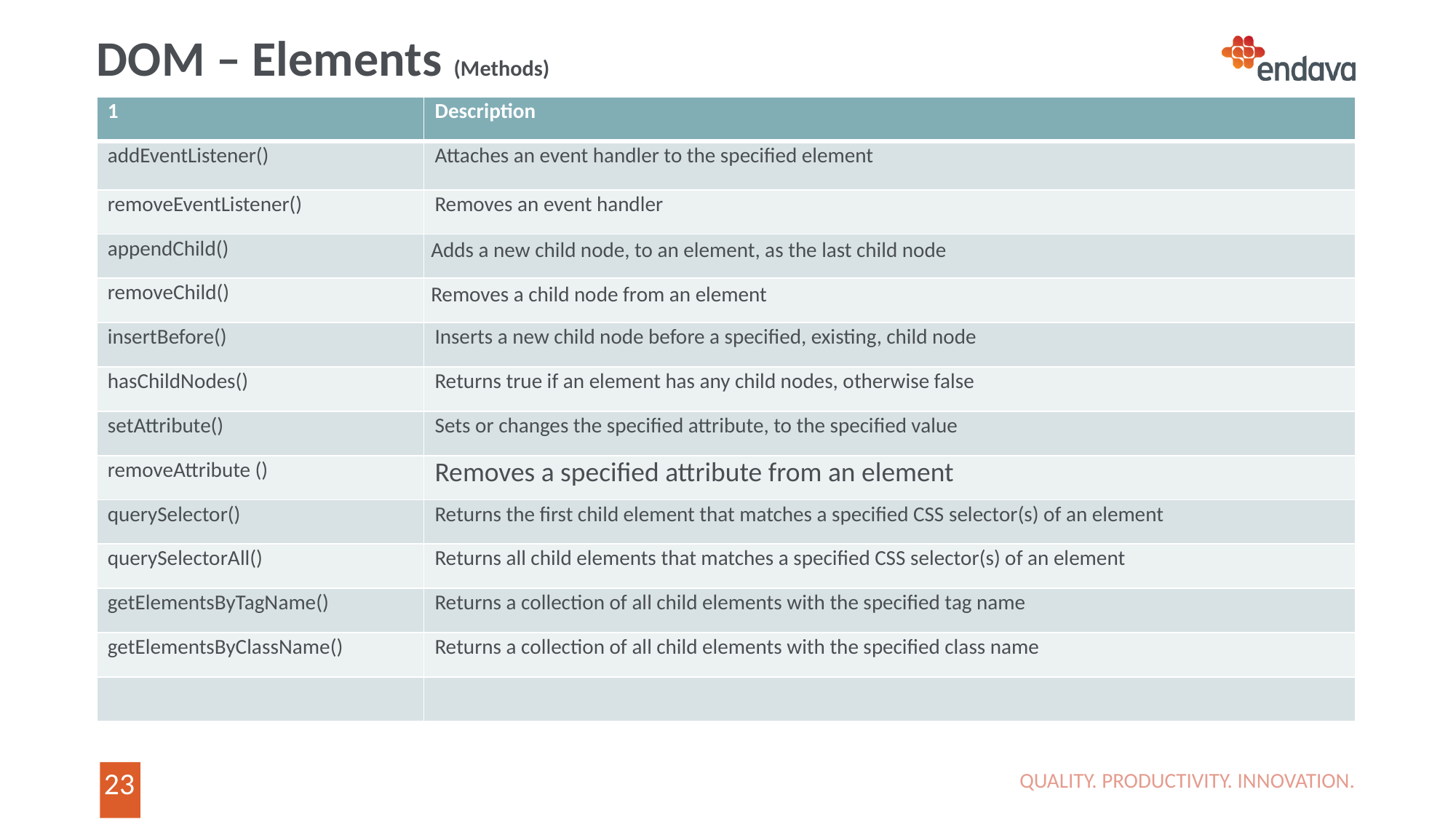

# DOM – Elements (Methods)
| 1 | Description |
| --- | --- |
| addEventListener() | Attaches an event handler to the specified element |
| removeEventListener() | Removes an event handler |
| appendChild() | Adds a new child node, to an element, as the last child node |
| removeChild() | Removes a child node from an element |
| insertBefore() | Inserts a new child node before a specified, existing, child node |
| hasChildNodes() | Returns true if an element has any child nodes, otherwise false |
| setAttribute() | Sets or changes the specified attribute, to the specified value |
| removeAttribute () | Removes a specified attribute from an element |
| querySelector() | Returns the first child element that matches a specified CSS selector(s) of an element |
| querySelectorAll() | Returns all child elements that matches a specified CSS selector(s) of an element |
| getElementsByTagName() | Returns a collection of all child elements with the specified tag name |
| getElementsByClassName() | Returns a collection of all child elements with the specified class name |
|  |  |
QUALITY. PRODUCTIVITY. INNOVATION.